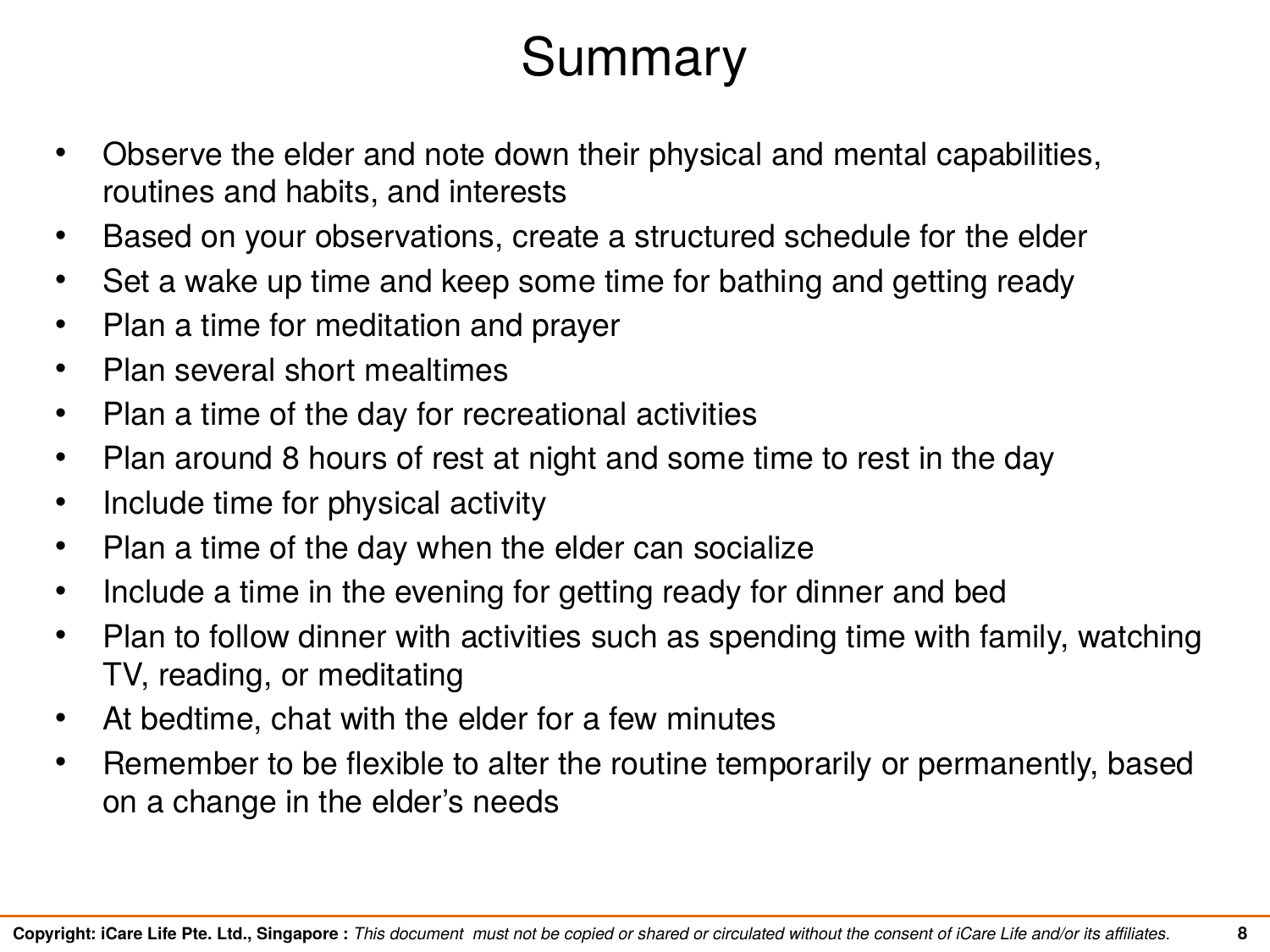

# Summary
Observe the elder and note down their physical and mental capabilities, routines and habits, and interests
Based on your observations, create a structured schedule for the elder
Set a wake up time and keep some time for bathing and getting ready
Plan a time for meditation and prayer
Plan several short mealtimes
Plan a time of the day for recreational activities
Plan around 8 hours of rest at night and some time to rest in the day
Include time for physical activity
Plan a time of the day when the elder can socialize
Include a time in the evening for getting ready for dinner and bed
Plan to follow dinner with activities such as spending time with family, watching TV, reading, or meditating
At bedtime, chat with the elder for a few minutes
Remember to be flexible to alter the routine temporarily or permanently, based on a change in the elder’s needs
8
Copyright: iCare Life Pte. Ltd., Singapore : This document  must not be copied or shared or circulated without the consent of iCare Life and/or its affiliates.